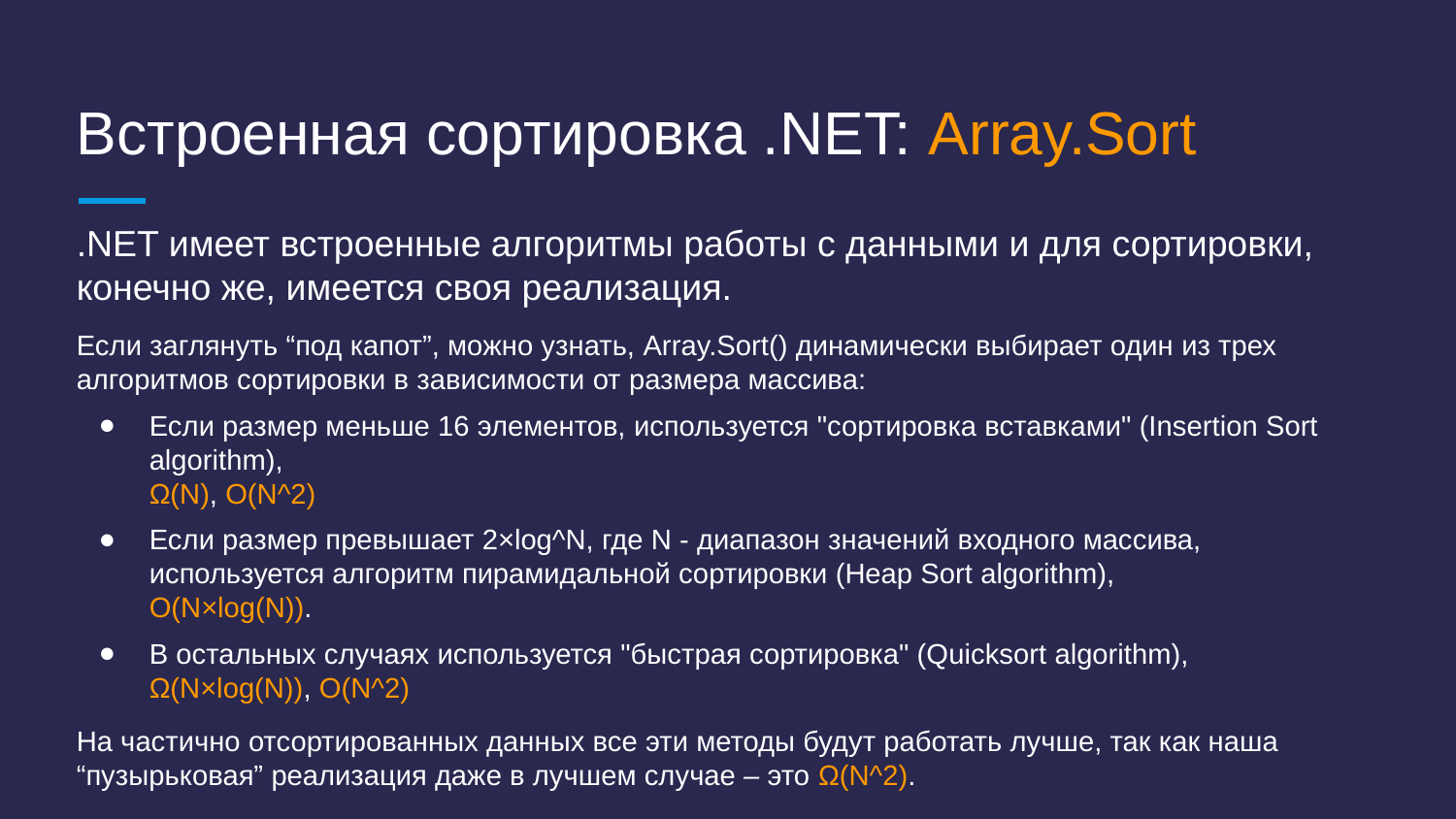

# Встроенная сортировка .NET: Array.Sort
.NET имеет встроенные алгоритмы работы с данными и для сортировки, конечно же, имеется своя реализация.
Если заглянуть “под капот”, можно узнать, Array.Sort() динамически выбирает один из трех алгоритмов сортировки в зависимости от размера массива:
Если размер меньше 16 элементов, используется "сортировка вставками" (Insertion Sort algorithm),
Ω(N), O(N^2)
Если размер превышает 2×log^N, где N - диапазон значений входного массива, используется алгоритм пирамидальной сортировки (Heap Sort algorithm),
O(N×log(N)).
В остальных случаях используется "быстрая сортировка" (Quicksort algorithm),
Ω(N×log(N)), O(N^2)
На частично отсортированных данных все эти методы будут работать лучше, так как наша “пузырьковая” реализация даже в лучшем случае – это Ω(N^2).